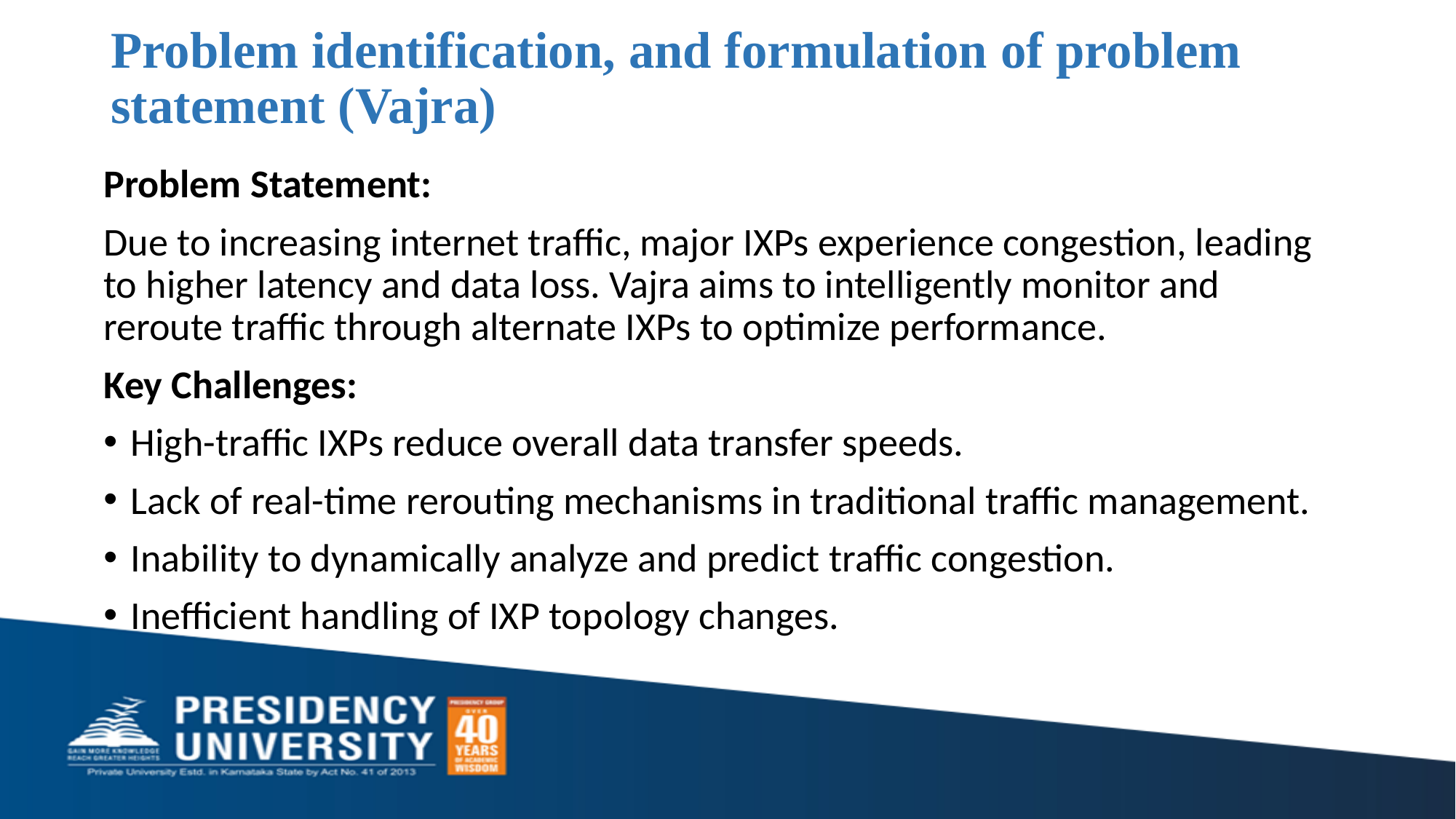

# Problem identification, and formulation of problem statement (Vajra)
Problem Statement:
Due to increasing internet traffic, major IXPs experience congestion, leading to higher latency and data loss. Vajra aims to intelligently monitor and reroute traffic through alternate IXPs to optimize performance.
Key Challenges:
High-traffic IXPs reduce overall data transfer speeds.
Lack of real-time rerouting mechanisms in traditional traffic management.
Inability to dynamically analyze and predict traffic congestion.
Inefficient handling of IXP topology changes.
10